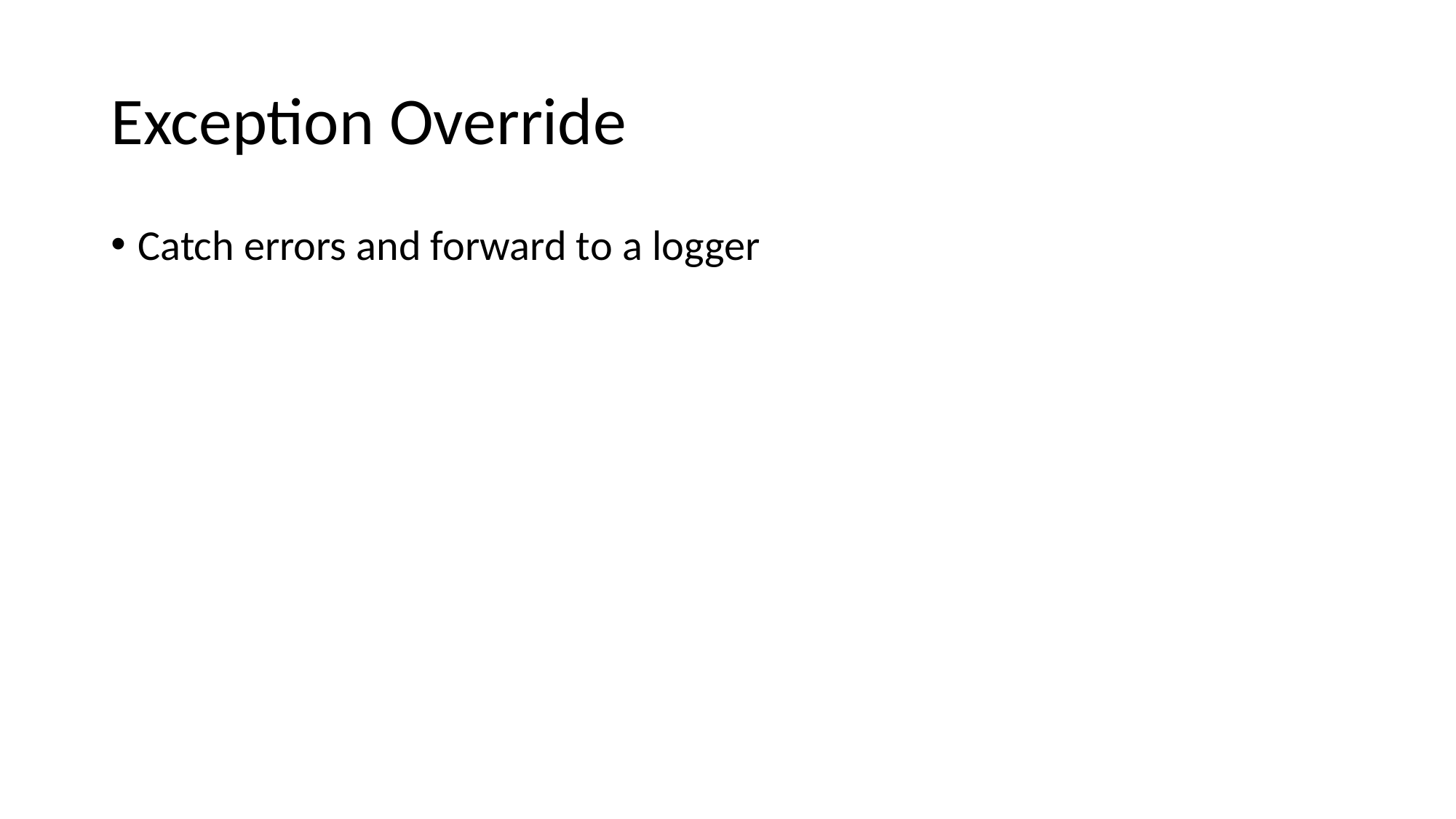

# Exception Override
Catch errors and forward to a logger